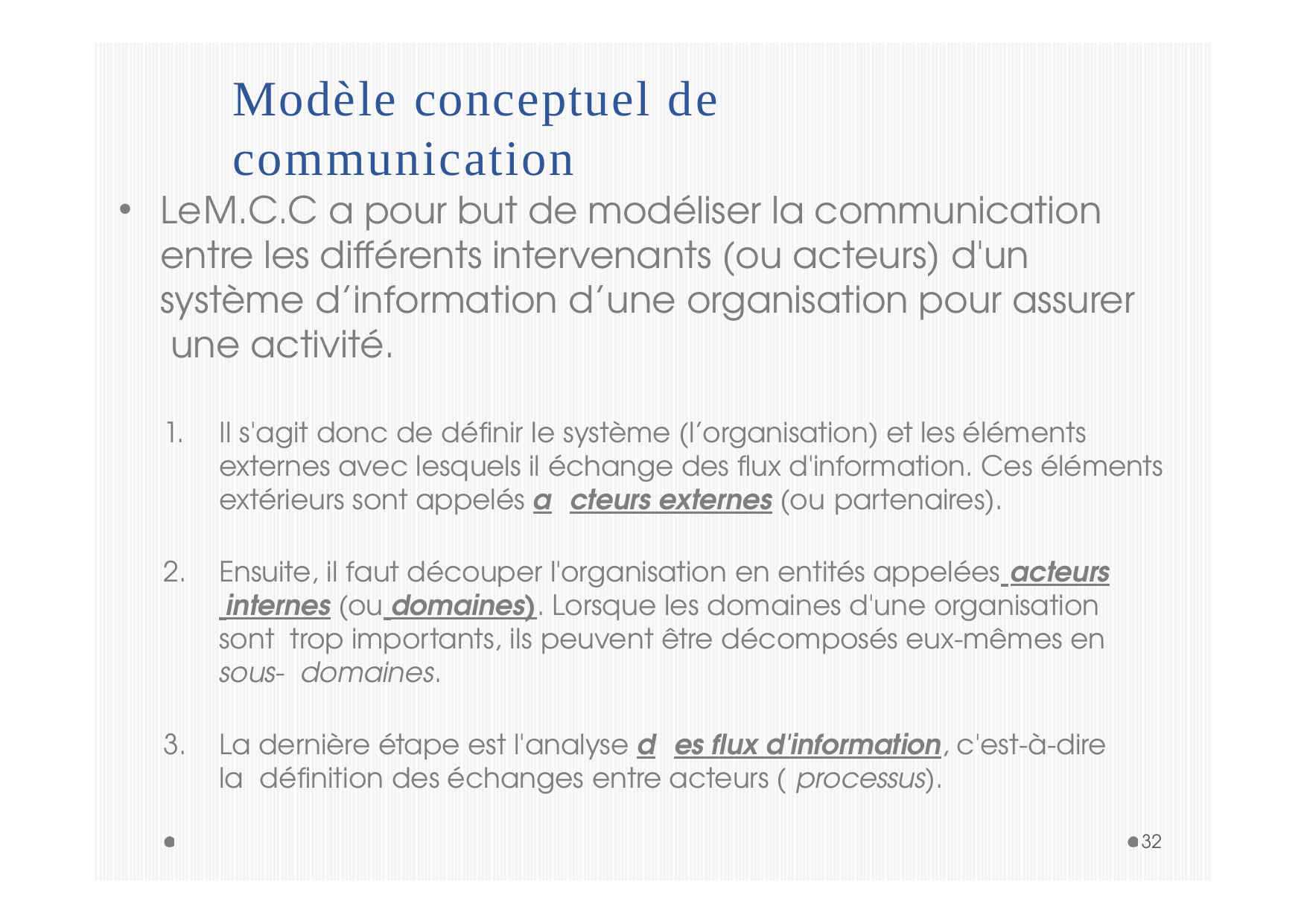

# Modèle conceptuel de communication
Le	M.C.C a pour but de modéliser la communication  entre les différents intervenants (ou acteurs) d'un  système d’information d’une organisation pour assurer  une activité.

Il s'agit donc de définir le système (l’organisation) et les éléments  externes avec lesquels il échange des flux d'information. Ces éléments  extérieurs sont appelés a cteurs externes (ou partenaires).

Ensuite, il faut découper l'organisation en entités appelées acteurs
 internes (ou domaines). Lorsque les domaines d'une organisation sont  trop importants, ils peuvent être décomposés eux-mêmes en sous-  domaines.

La dernière étape est l'analyse d es flux d'information, c'est-à-dire la  définition des échanges entre acteurs ( processus).
32